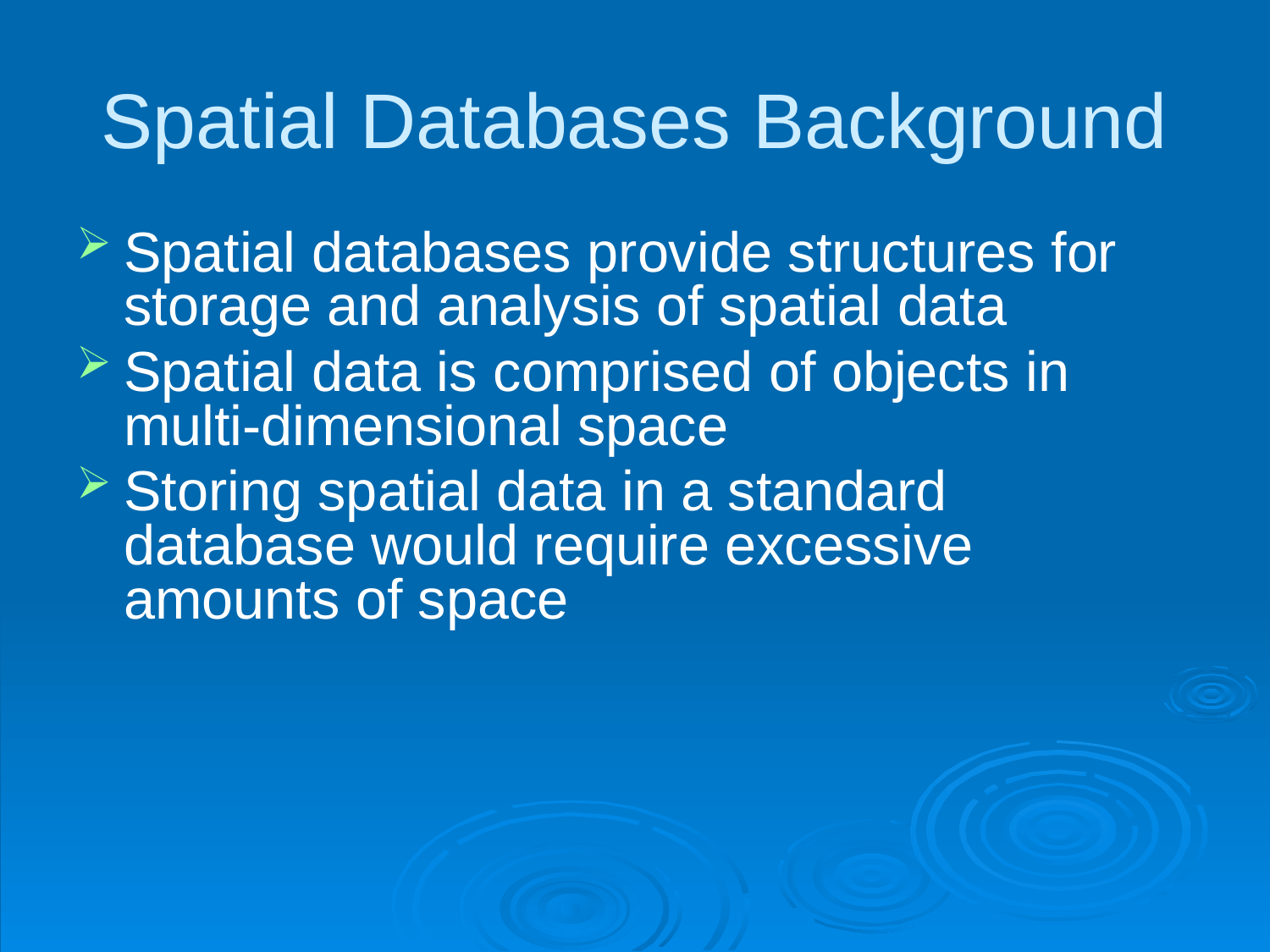

# Spatial Databases Background
Spatial databases provide structures for storage and analysis of spatial data
Spatial data is comprised of objects in multi-dimensional space
Storing spatial data in a standard database would require excessive amounts of space